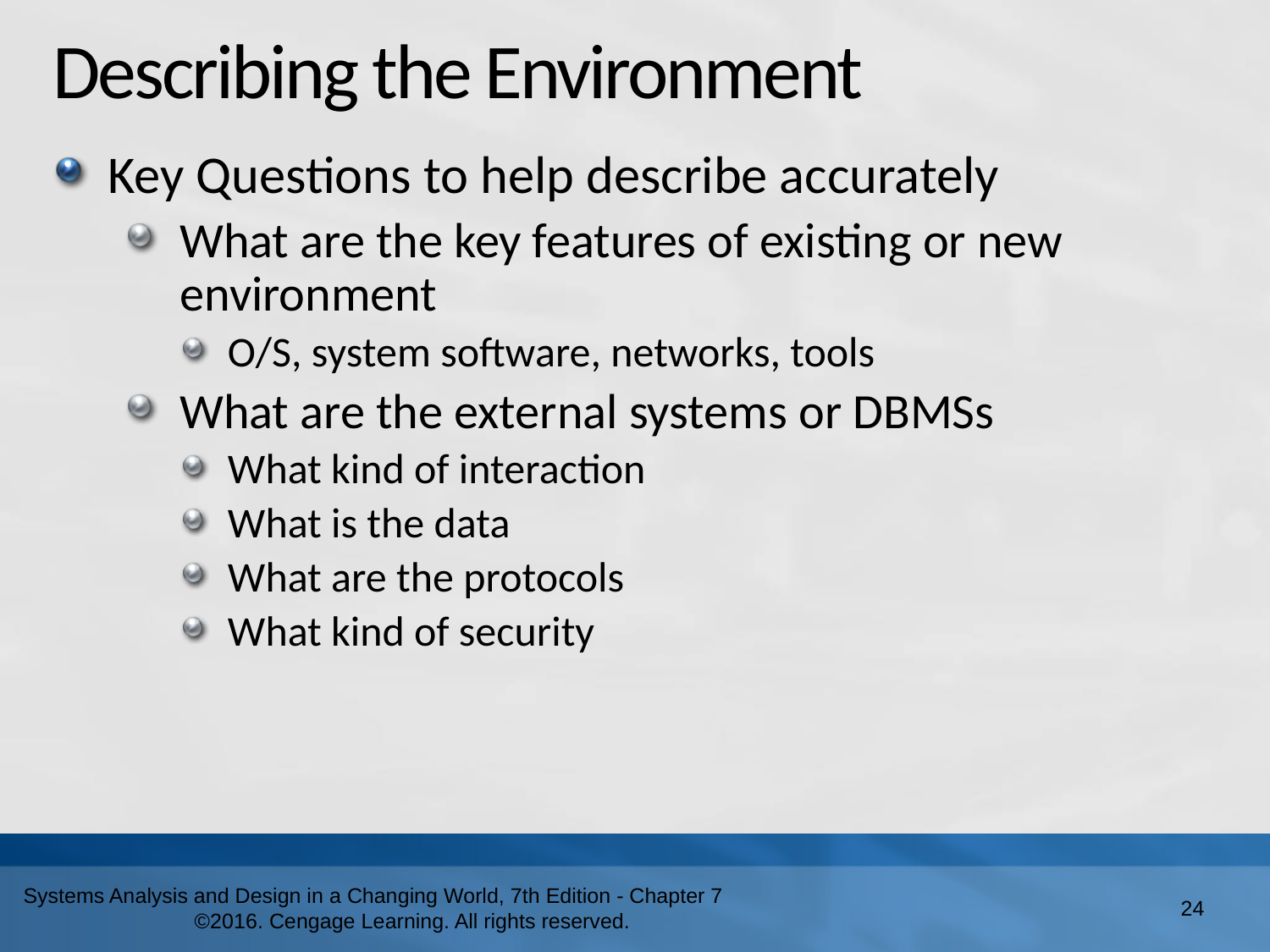

# Describing the Environment
Key Questions to help describe accurately
What are the key features of existing or new environment
O/S, system software, networks, tools
What are the external systems or DBMSs
What kind of interaction
What is the data
What are the protocols
What kind of security

24
Systems Analysis and Design in a Changing World, 7th Edition - Chapter 7                                                ©2016. Cengage Learning. All rights reserved.